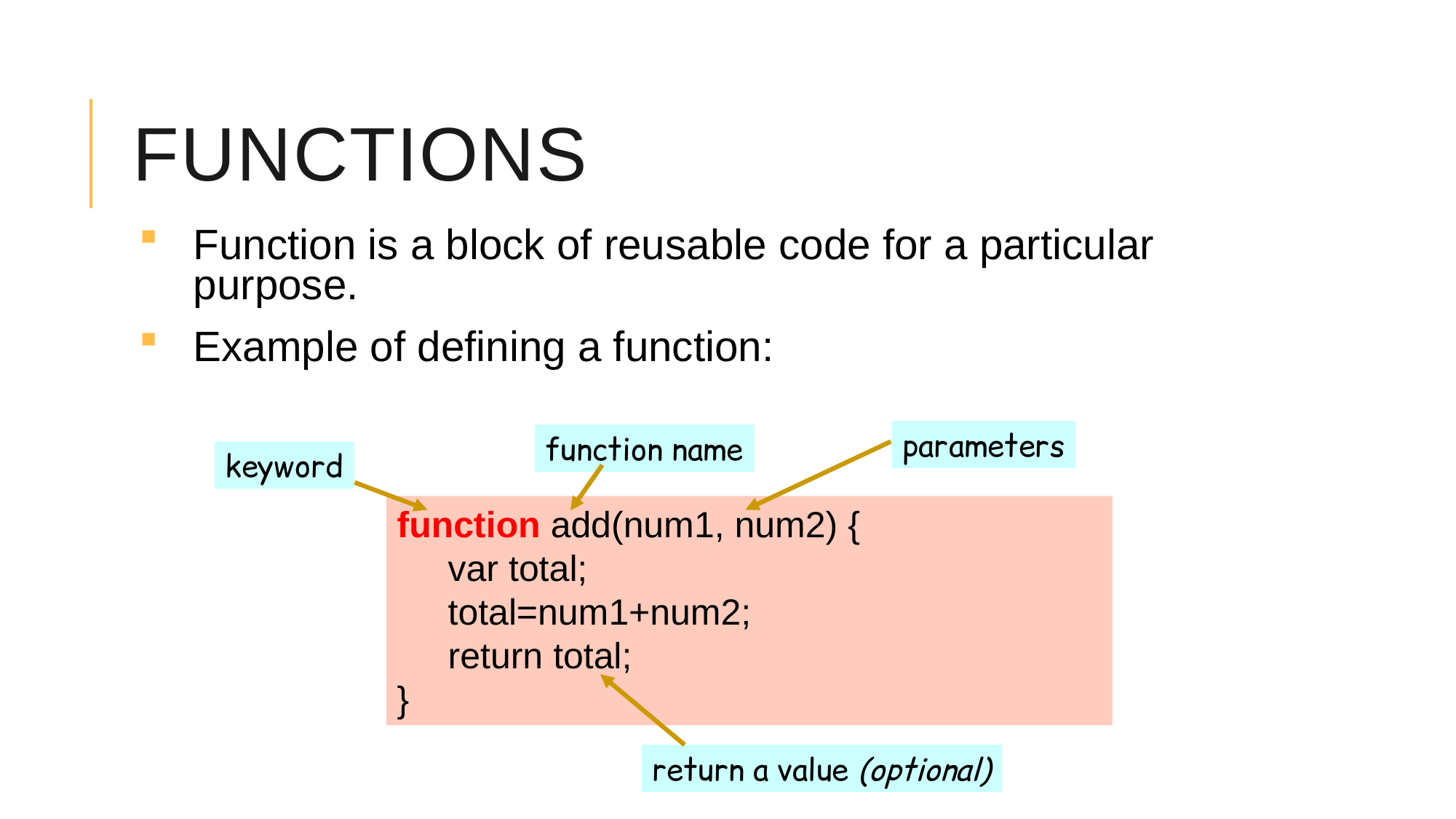

# Functions
Function is a block of reusable code for a particular purpose.
Example of defining a function:

parameters
function name

keyword

function add(num1, num2) {
     var total;
     total=num1+num2;
     return total;
}

return a value (optional)